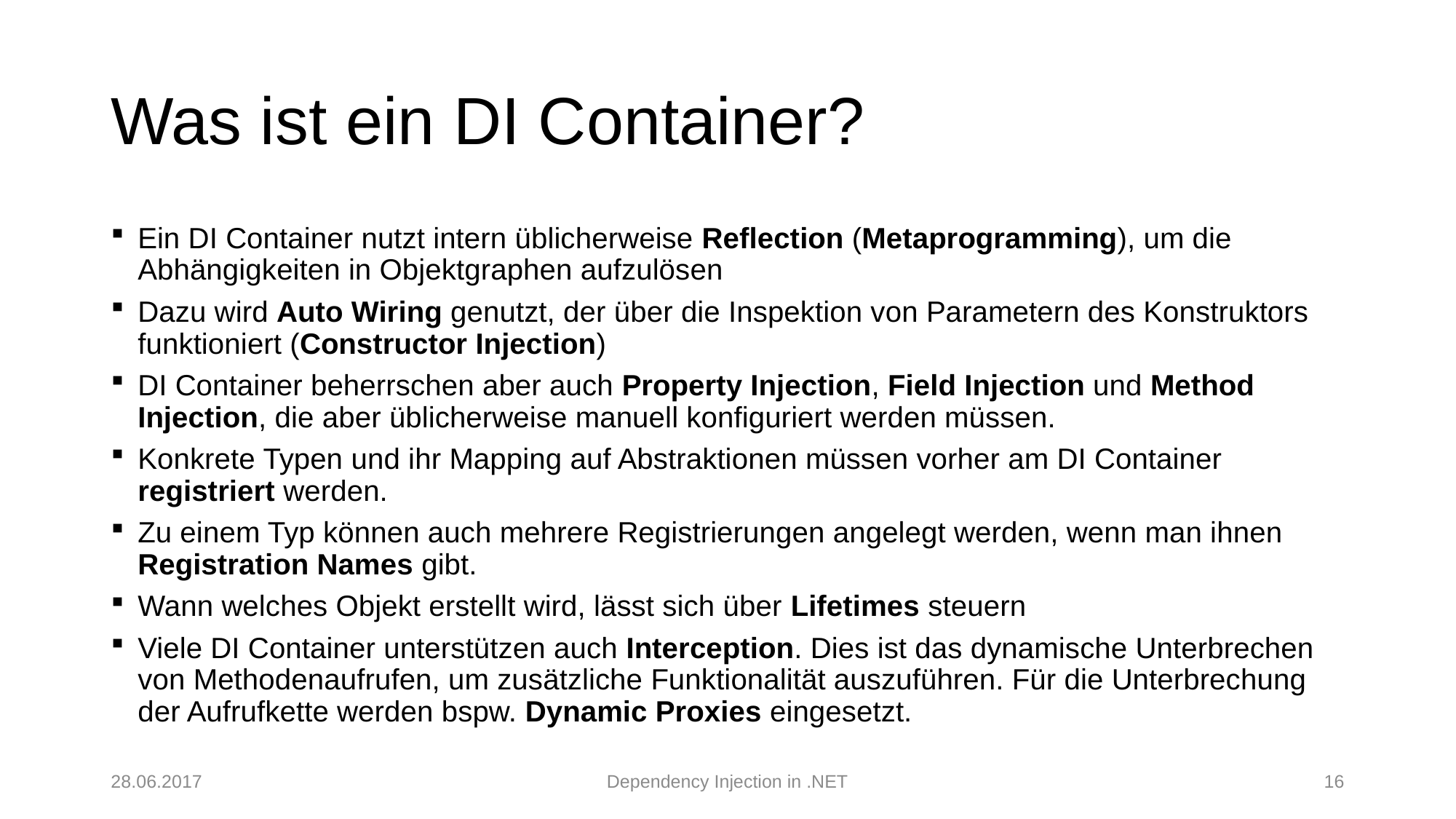

# Was ist ein DI Container?
Ein DI Container nutzt intern üblicherweise Reflection (Metaprogramming), um die Abhängigkeiten in Objektgraphen aufzulösen
Dazu wird Auto Wiring genutzt, der über die Inspektion von Parametern des Konstruktors funktioniert (Constructor Injection)
DI Container beherrschen aber auch Property Injection, Field Injection und Method Injection, die aber üblicherweise manuell konfiguriert werden müssen.
Konkrete Typen und ihr Mapping auf Abstraktionen müssen vorher am DI Container registriert werden.
Zu einem Typ können auch mehrere Registrierungen angelegt werden, wenn man ihnen Registration Names gibt.
Wann welches Objekt erstellt wird, lässt sich über Lifetimes steuern
Viele DI Container unterstützen auch Interception. Dies ist das dynamische Unterbrechen von Methodenaufrufen, um zusätzliche Funktionalität auszuführen. Für die Unterbrechung der Aufrufkette werden bspw. Dynamic Proxies eingesetzt.

28.06.2017
Dependency Injection in .NET
16